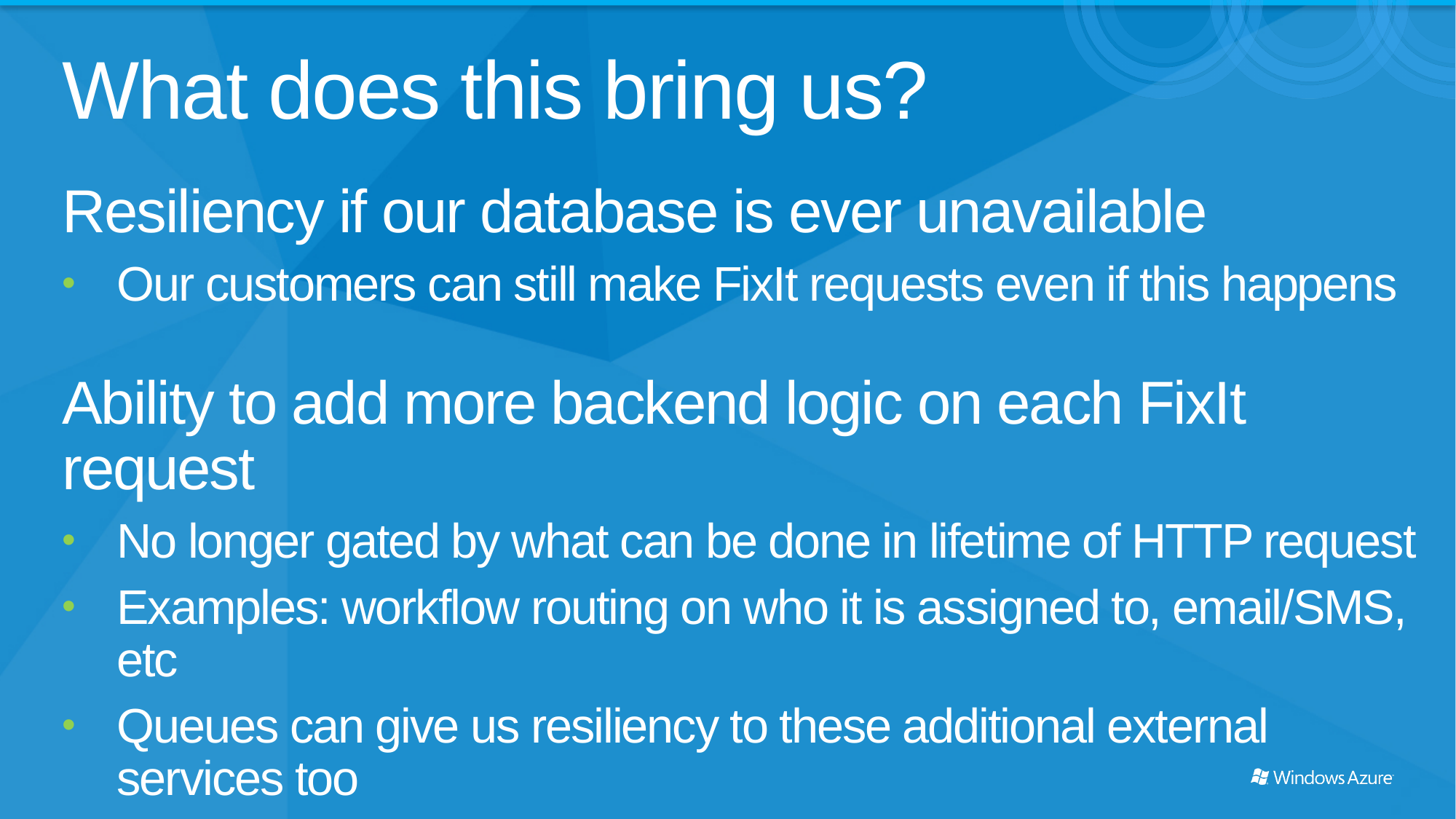

# What does this bring us?
Resiliency if our database is ever unavailable
Our customers can still make FixIt requests even if this happens

Ability to add more backend logic on each FixIt request
No longer gated by what can be done in lifetime of HTTP request
Examples: workflow routing on who it is assigned to, email/SMS, etc
Queues can give us resiliency to these additional external services too